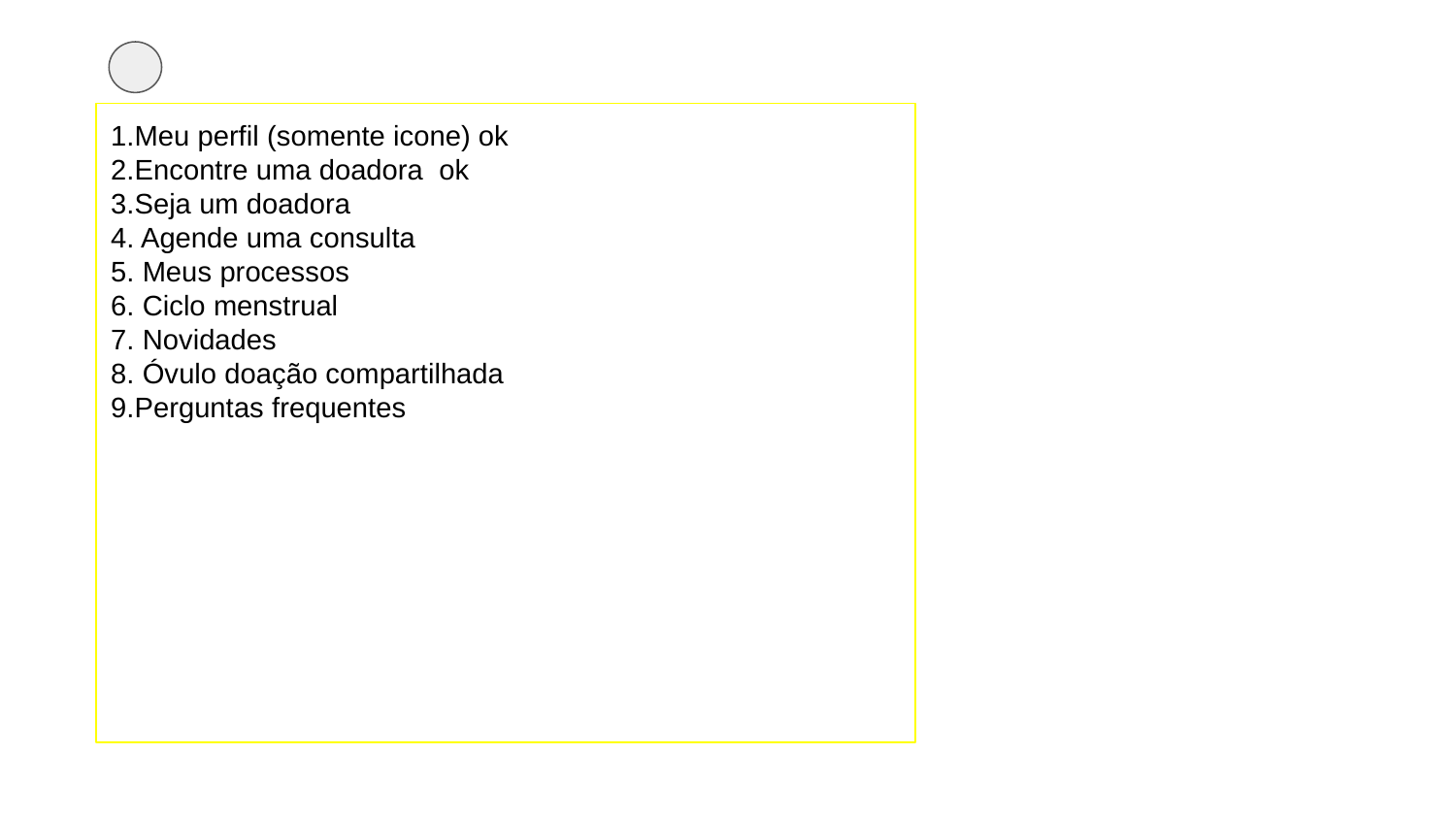

1.Meu perfil (somente icone) ok
2.Encontre uma doadora  ok
3.Seja um doadora
4. Agende uma consulta
5. Meus processos
6. Ciclo menstrual
7. Novidades
8. Óvulo doação compartilhada
9.Perguntas frequentes